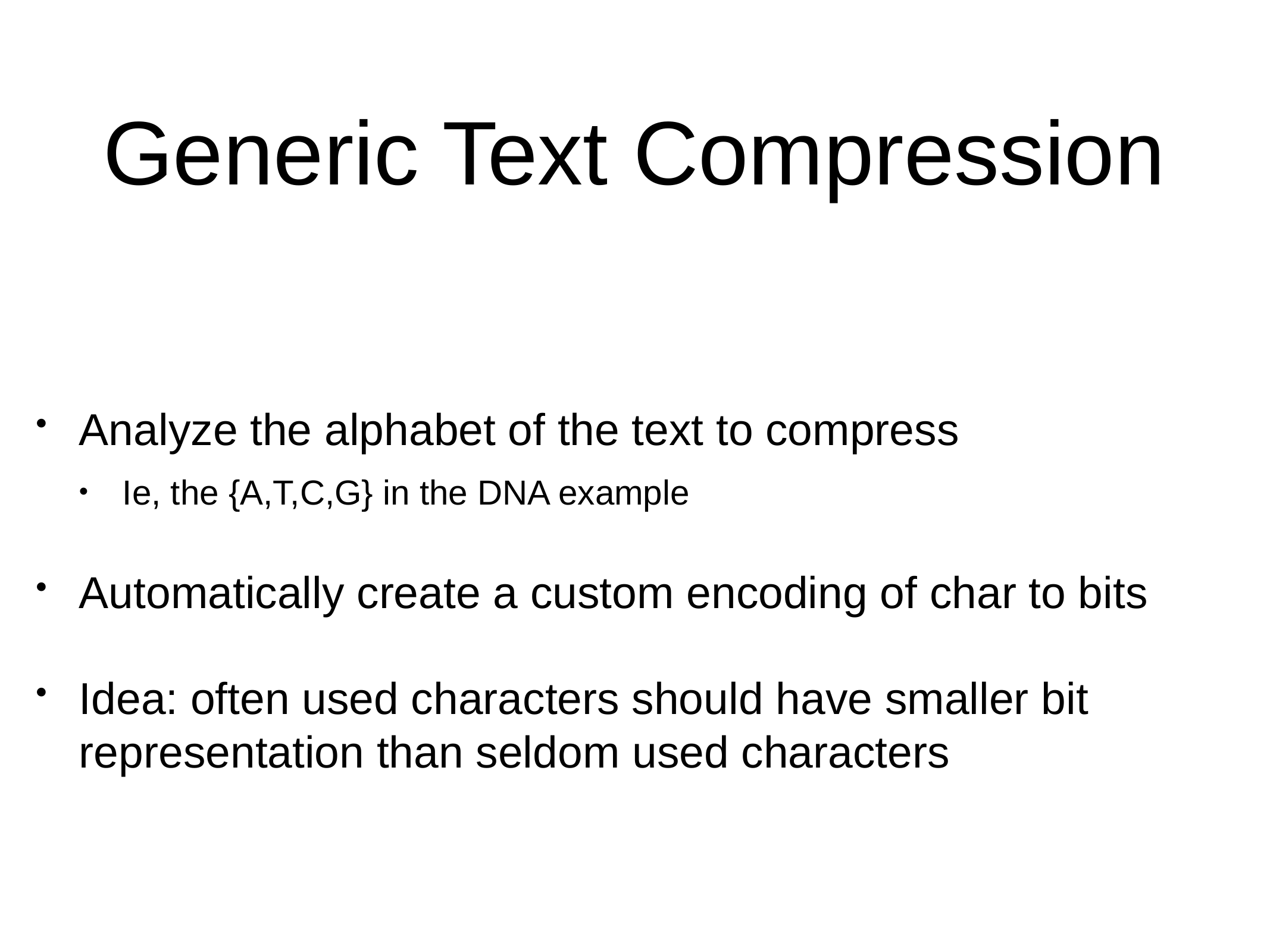

# Generic Text Compression
Analyze the alphabet of the text to compress
Ie, the {A,T,C,G} in the DNA example
Automatically create a custom encoding of char to bits
Idea: often used characters should have smaller bit representation than seldom used characters